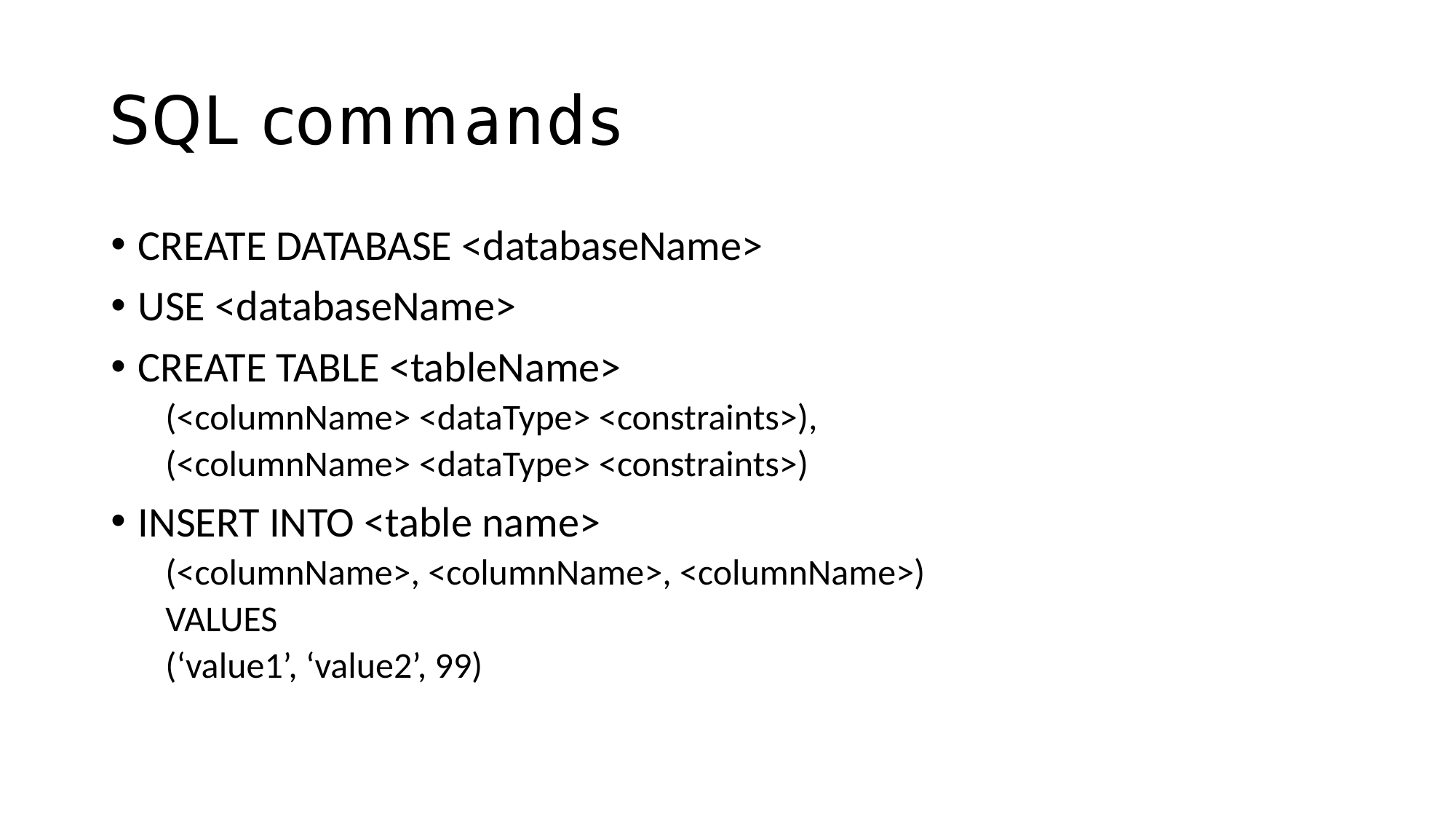

# SQL commands
CREATE DATABASE <databaseName>
USE <databaseName>
CREATE TABLE <tableName>
(<columnName> <dataType> <constraints>),
(<columnName> <dataType> <constraints>)
INSERT INTO <table name>
(<columnName>, <columnName>, <columnName>)
VALUES
(‘value1’, ‘value2’, 99)